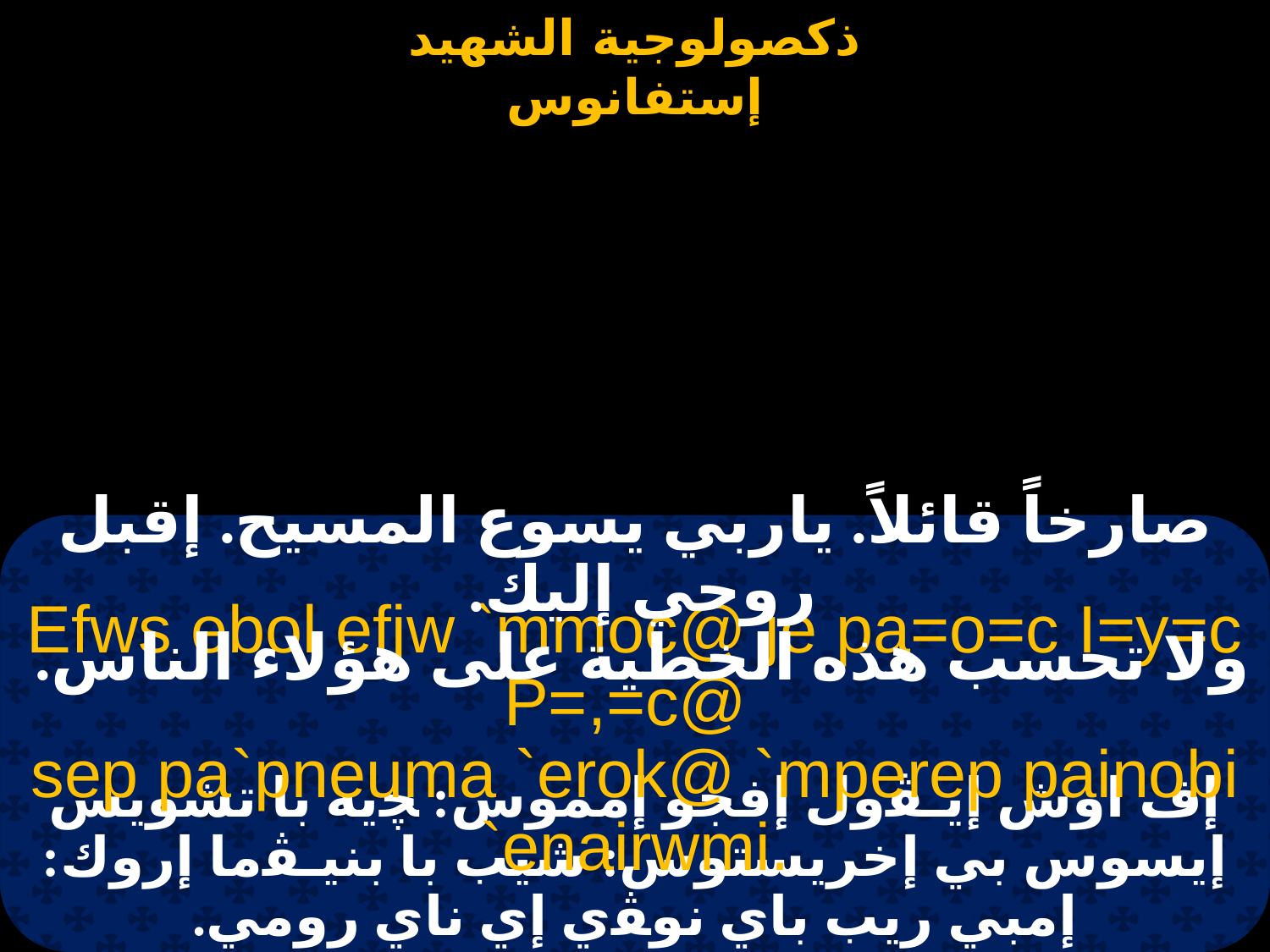

#
صارخاً قائلاً. ياربي يسوع المسيح. إقبل روحي إليك.
ولا تحسب هذه الخطية على هؤلاء الناس.
Efws ebol efjw `mmoc@ je pa=o=c I=y=c P=,=c@
sep pa`pneuma `erok@ `mperep painobi `enairwmi.
إف اوش إيـﭭول إفجو إمموس: ﭽيه با تشويس إيسوس بي إخريستوس: شيب با بنيـﭭما إروك: إمبي ريب باي نوﭭي إي ناي رومي.